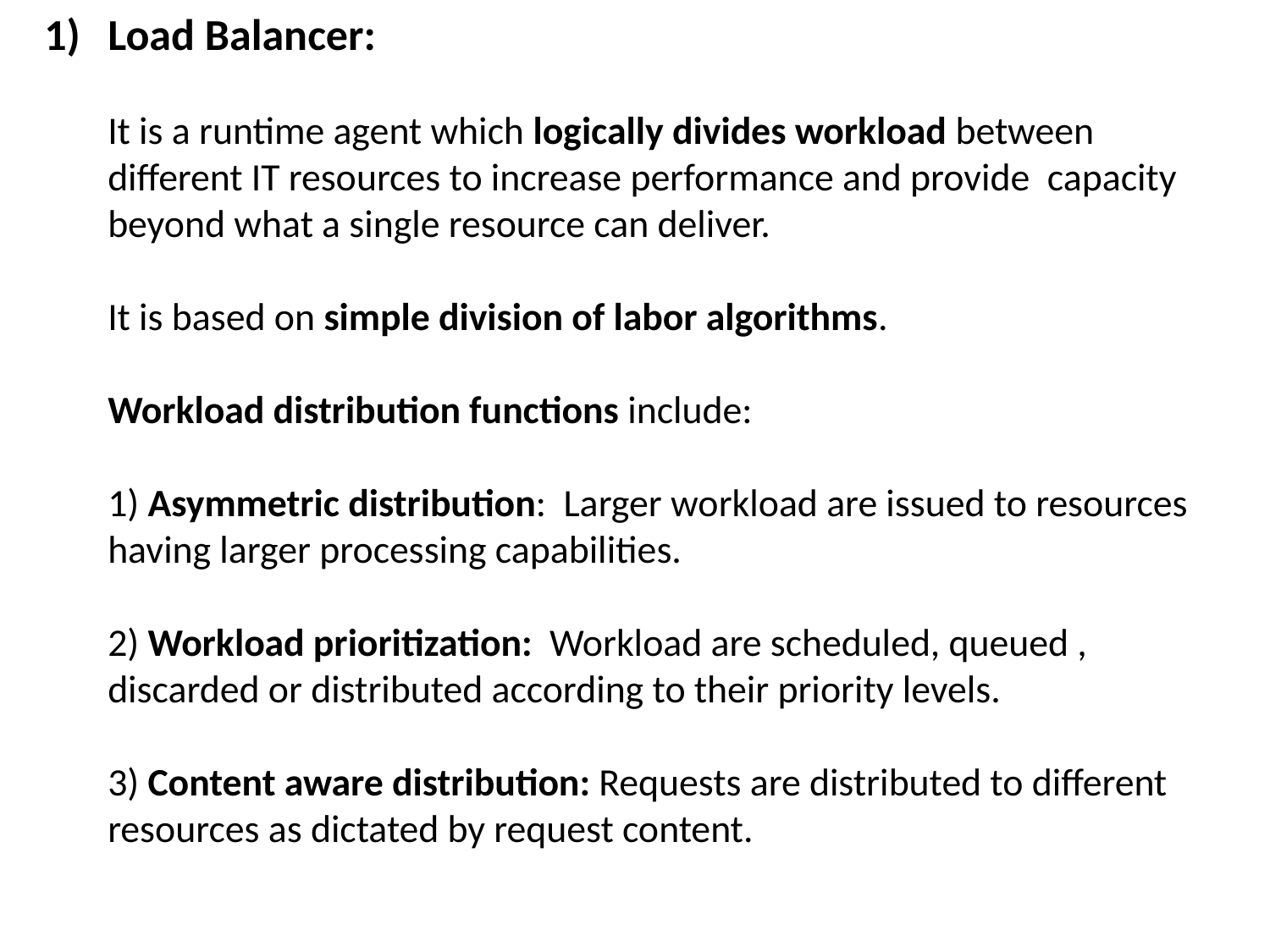

1) 	Load Balancer:

	It is a runtime agent which logically divides workload between different IT resources to increase performance and provide  capacity beyond what a single resource can deliver.

	It is based on simple division of labor algorithms.

	Workload distribution functions include:

	1) Asymmetric distribution:  Larger workload are issued to resources having larger processing capabilities.

	2) Workload prioritization:  Workload are scheduled, queued , discarded or distributed according to their priority levels.

	3) Content aware distribution: Requests are distributed to different resources as dictated by request content.